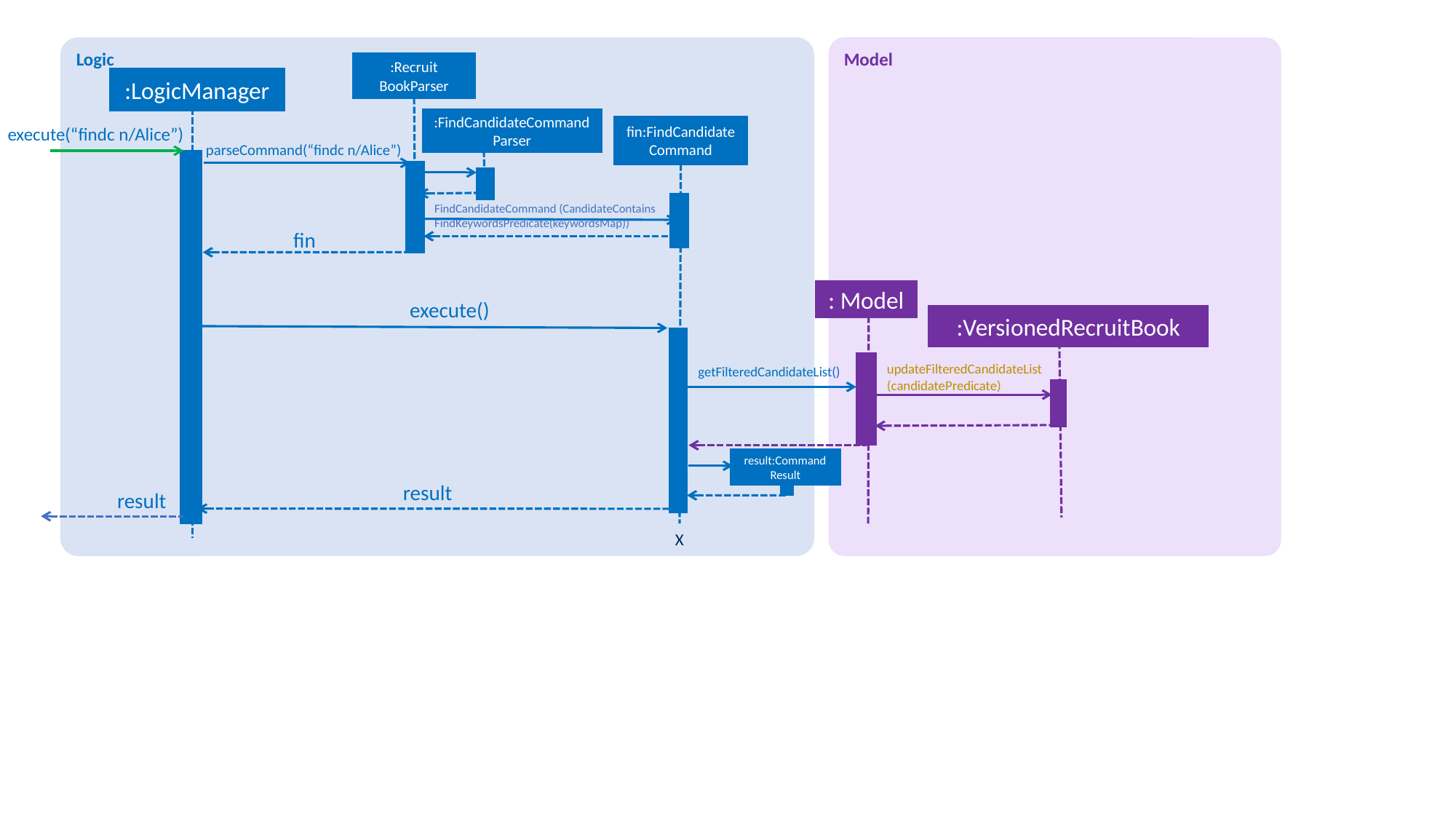

Logic
Model
:Recruit
BookParser
:LogicManager
:FindCandidateCommandParser
fin:FindCandidate
Command
execute(“findc n/Alice”)
parseCommand(“findc n/Alice”)

FindCandidateCommand (CandidateContains
FindKeywordsPredicate(keywordsMap))
fin
: Model
execute()
:VersionedRecruitBook

updateFilteredCandidateList
(candidatePredicate)
getFilteredCandidateList()

result:CommandResult
result

result
X